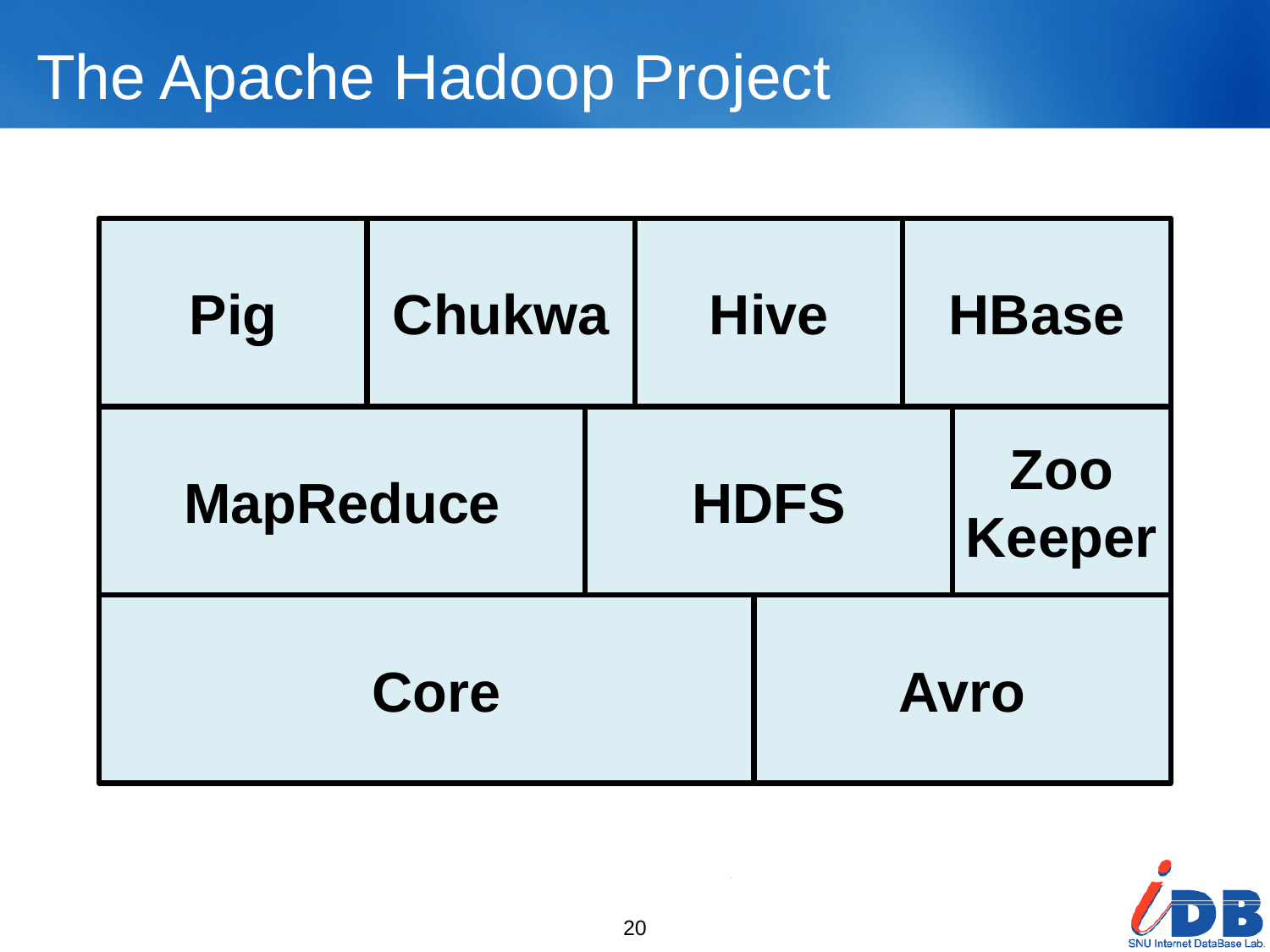

# The Apache Hadoop Project
Pig
Chukwa
Hive
HBase
MapReduce
HDFS
Zoo
Keeper
Core
Avro
20